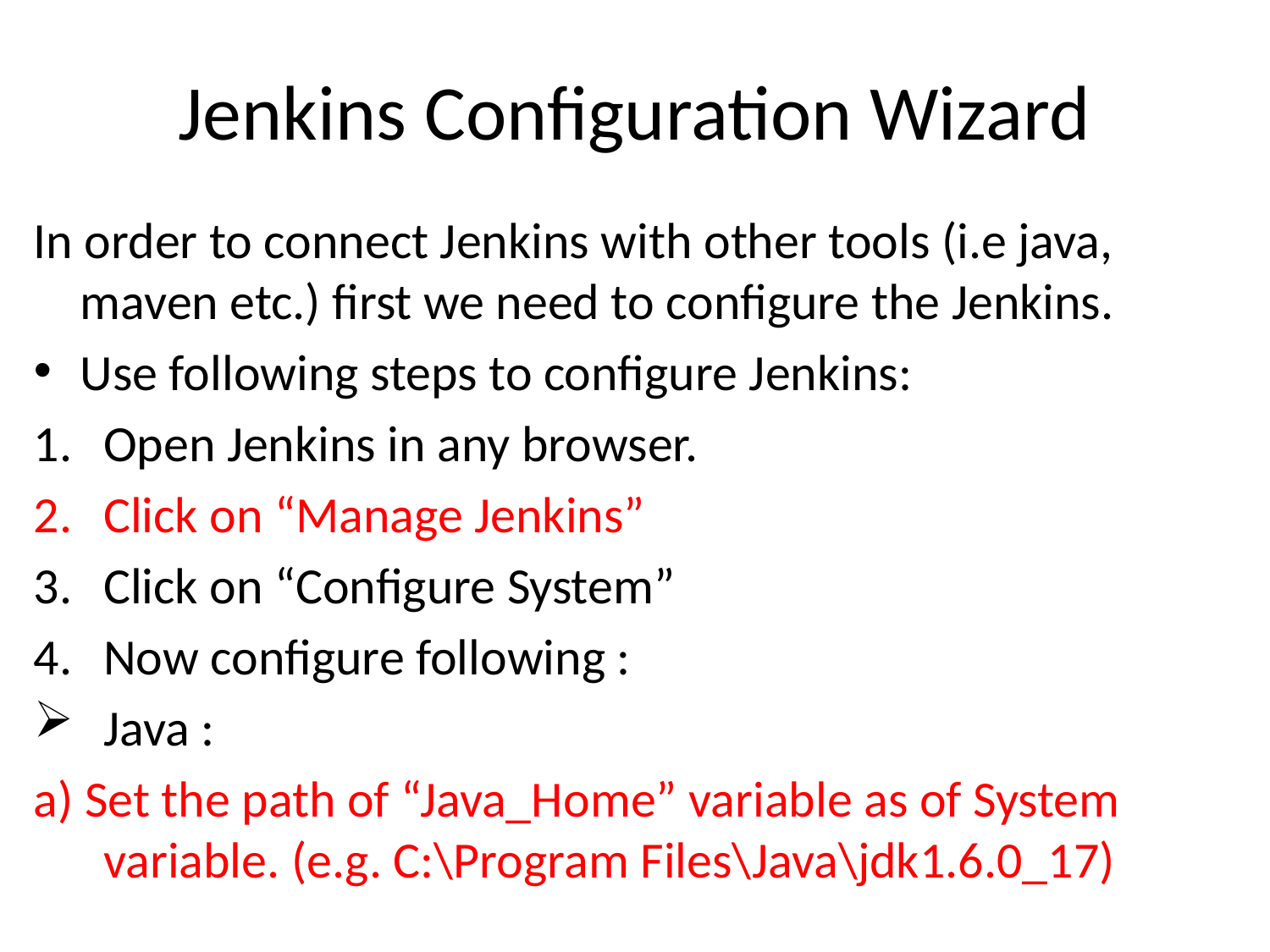

# Jenkins Configuration Wizard
In order to connect Jenkins with other tools (i.e java, maven etc.) first we need to configure the Jenkins.
Use following steps to configure Jenkins:
Open Jenkins in any browser.
Click on “Manage Jenkins”
Click on “Configure System”
Now configure following :
Java :
a) Set the path of “Java_Home” variable as of System variable. (e.g. C:\Program Files\Java\jdk1.6.0_17)